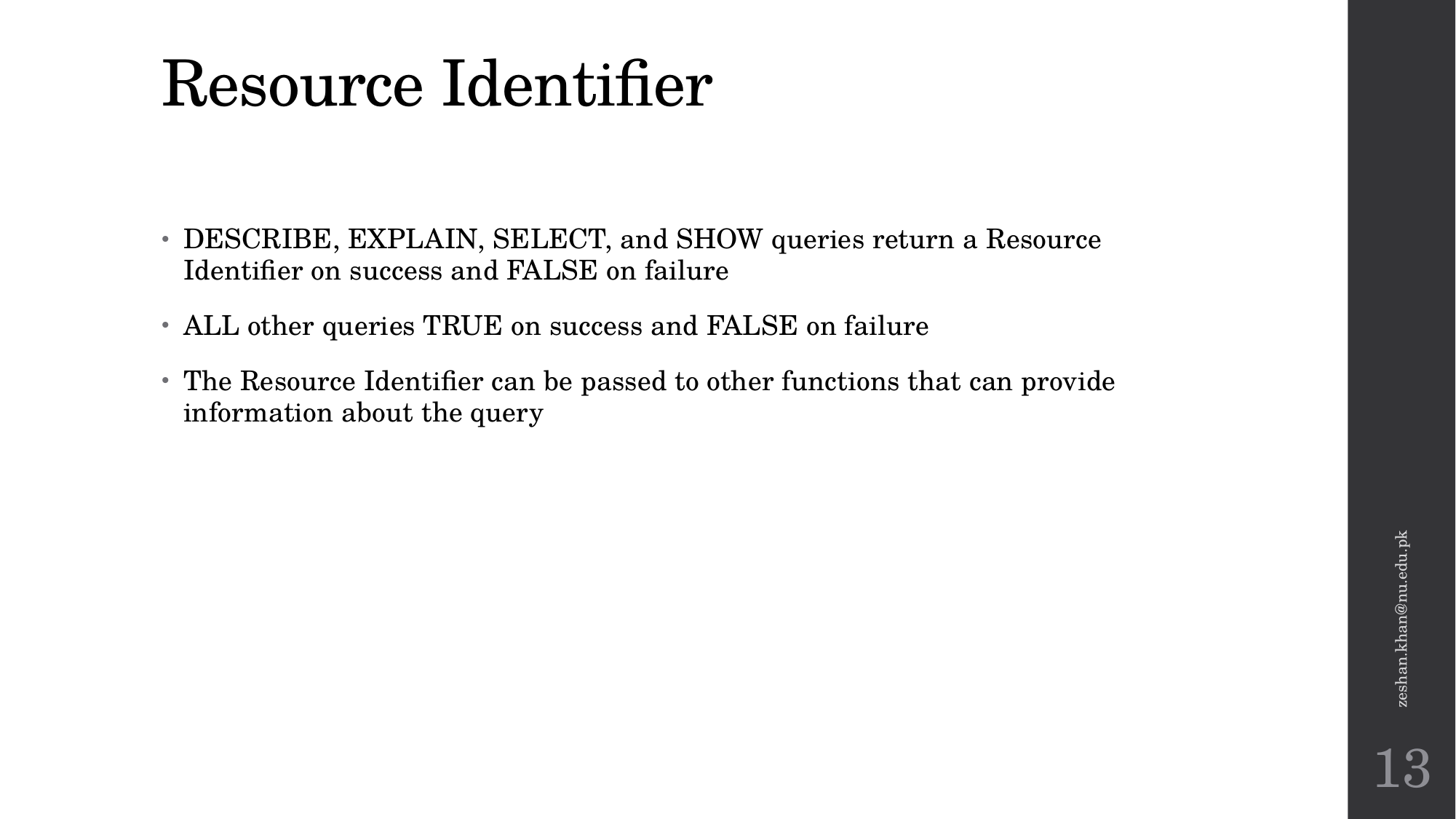

# Resource Identifier
DESCRIBE, EXPLAIN, SELECT, and SHOW queries return a Resource Identifier on success and FALSE on failure
ALL other queries TRUE on success and FALSE on failure
The Resource Identifier can be passed to other functions that can provide information about the query

zeshan.khan@nu.edu.pk
13